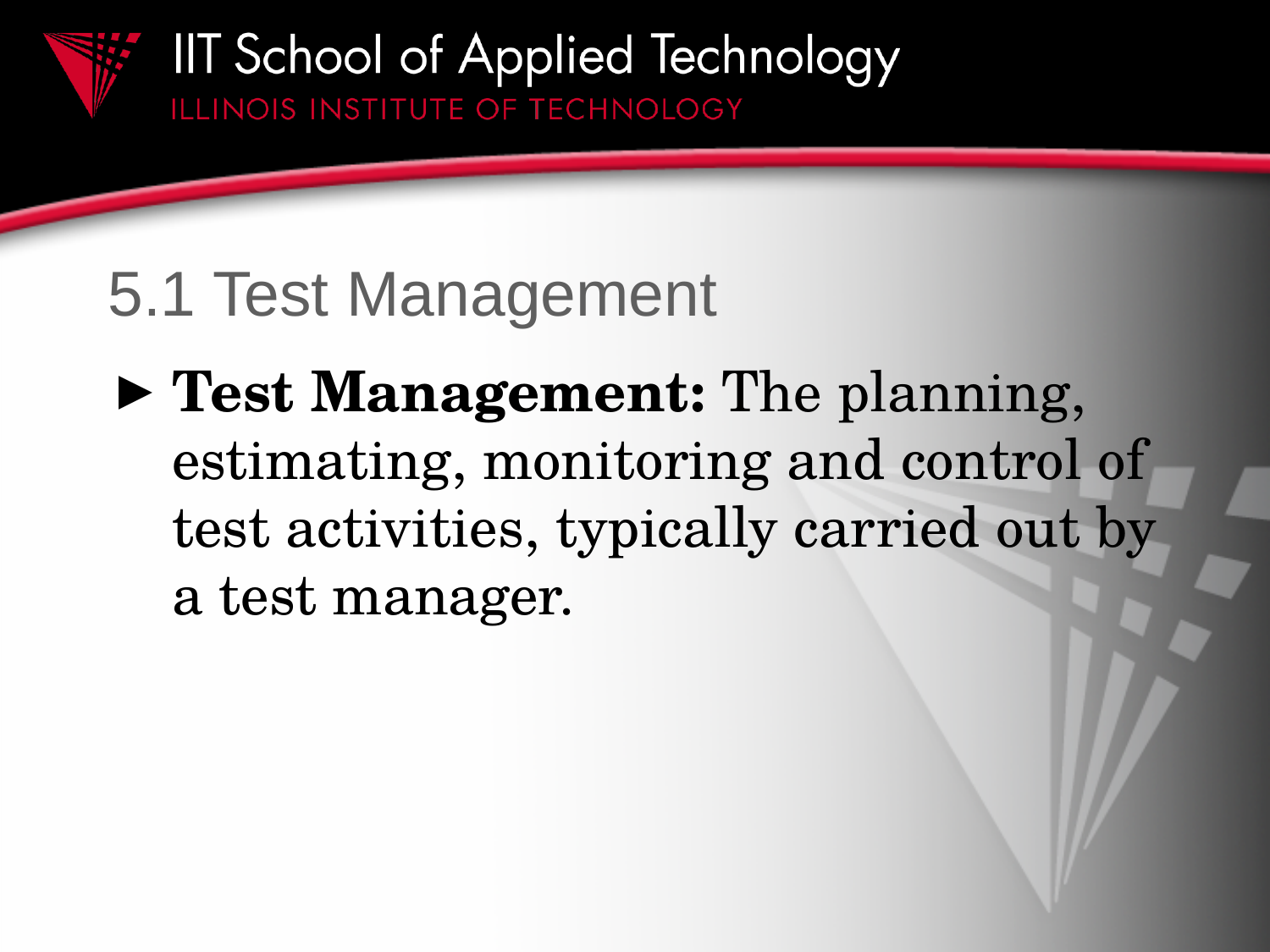

# 5.1 Test Management
Test Management: The planning, estimating, monitoring and control of test activities, typically carried out by a test manager.